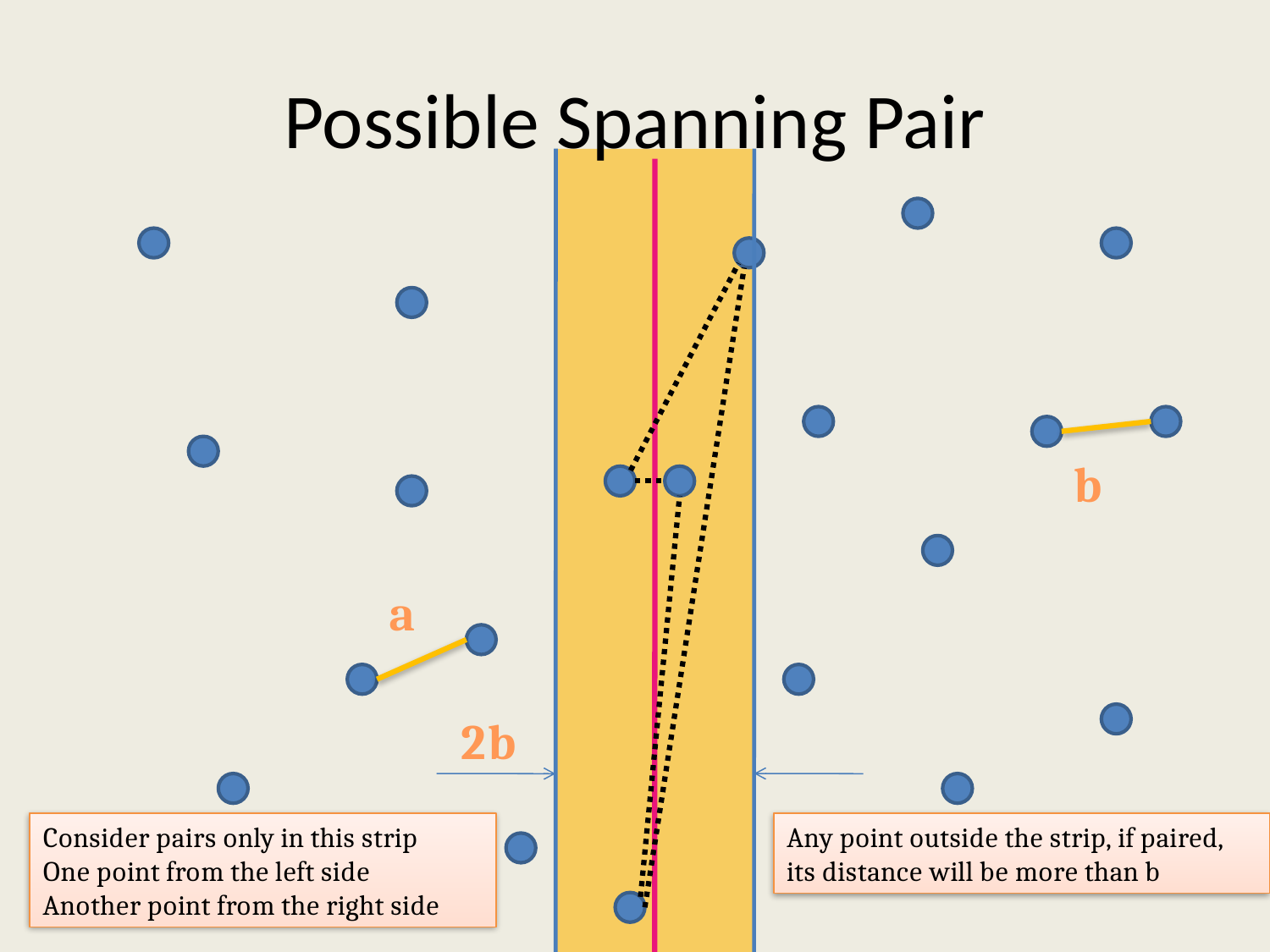

# Possible Spanning Pair

b

a

2b

Consider pairs only in this strip
One point from the left side
Another point from the right side
Any point outside the strip, if paired, its distance will be more than b